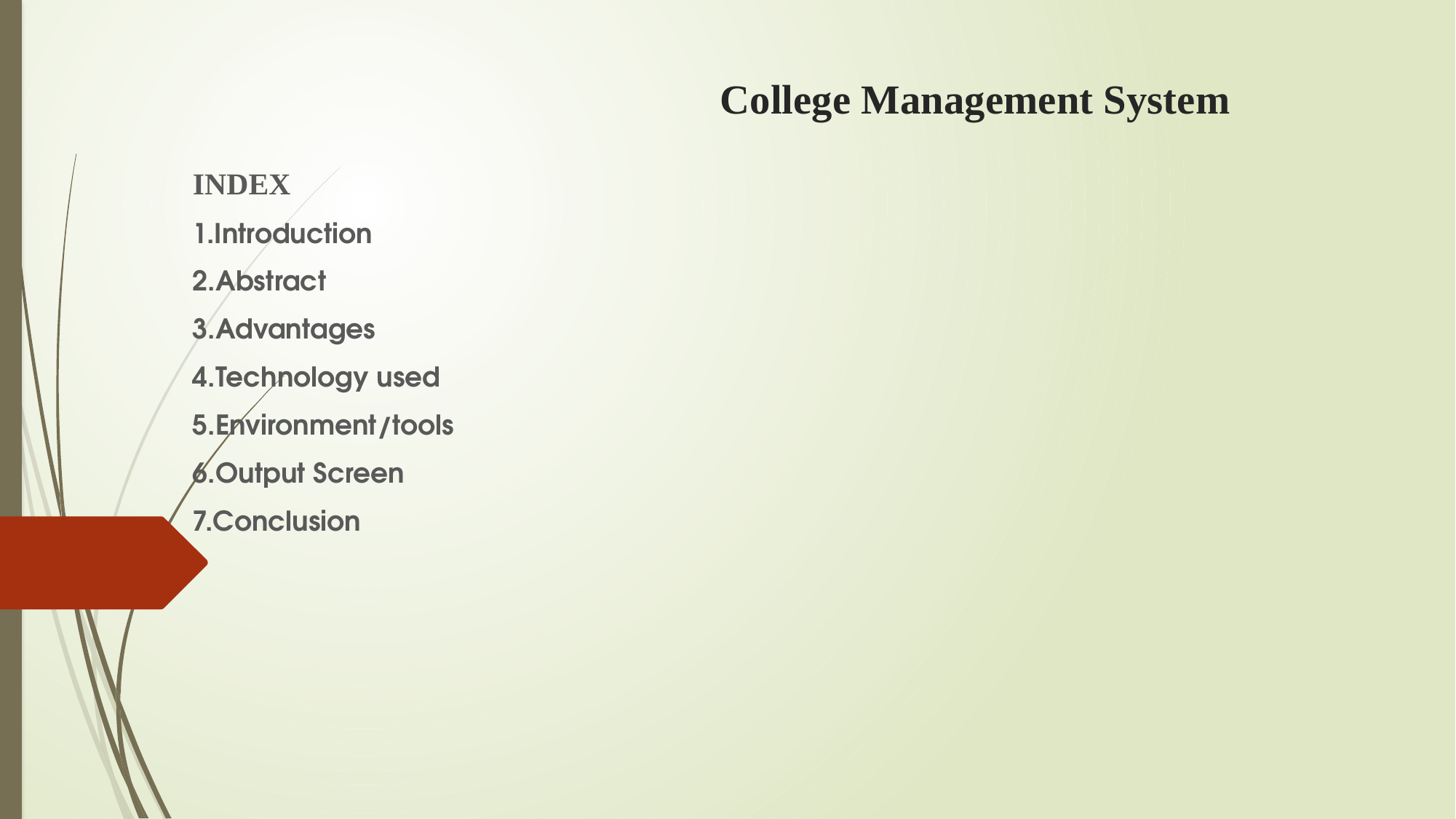

# College Management System
INDEX
1.Introduction
2.Abstract
3.Advantages
4.Technology used
5.Environment/tools
6.Output Screen
7.Conclusion